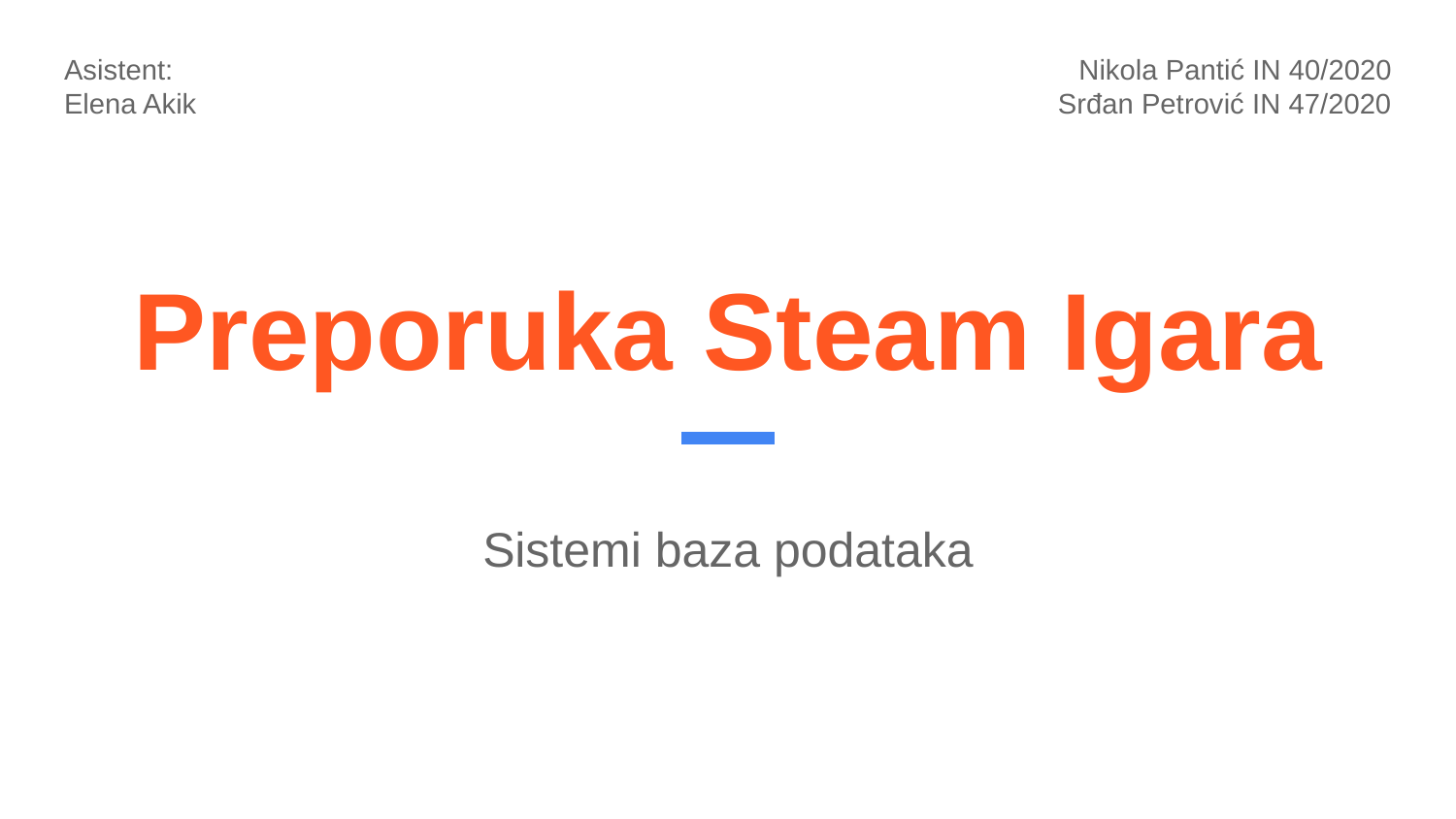

Asistent:
Elena Akik
Nikola Pantić IN 40/2020
Srđan Petrović IN 47/2020

# Preporuka Steam Igara
Sistemi baza podataka